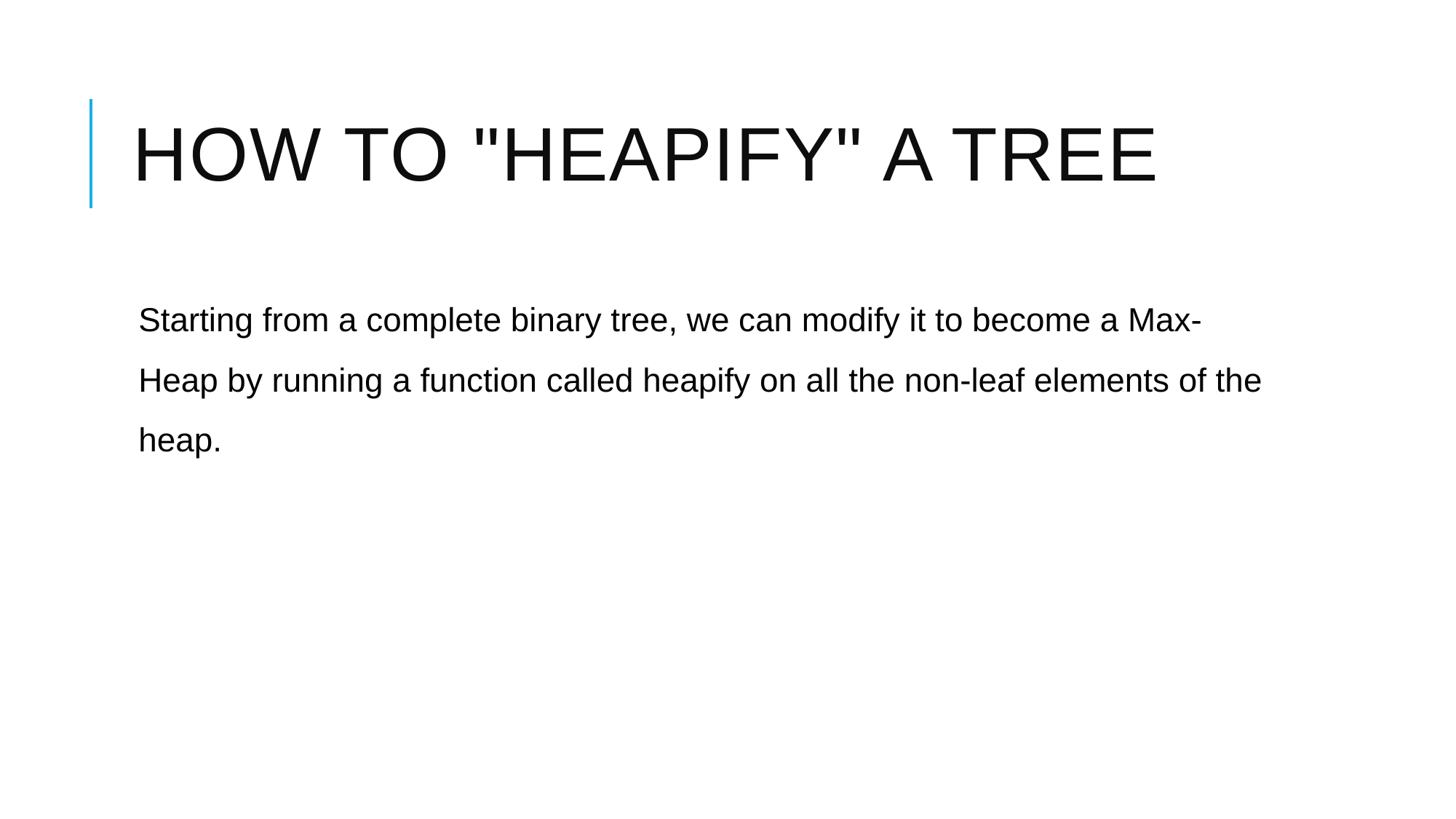

# How to "heapify" a tree
Starting from a complete binary tree, we can modify it to become a Max-Heap by running a function called heapify on all the non-leaf elements of the heap.